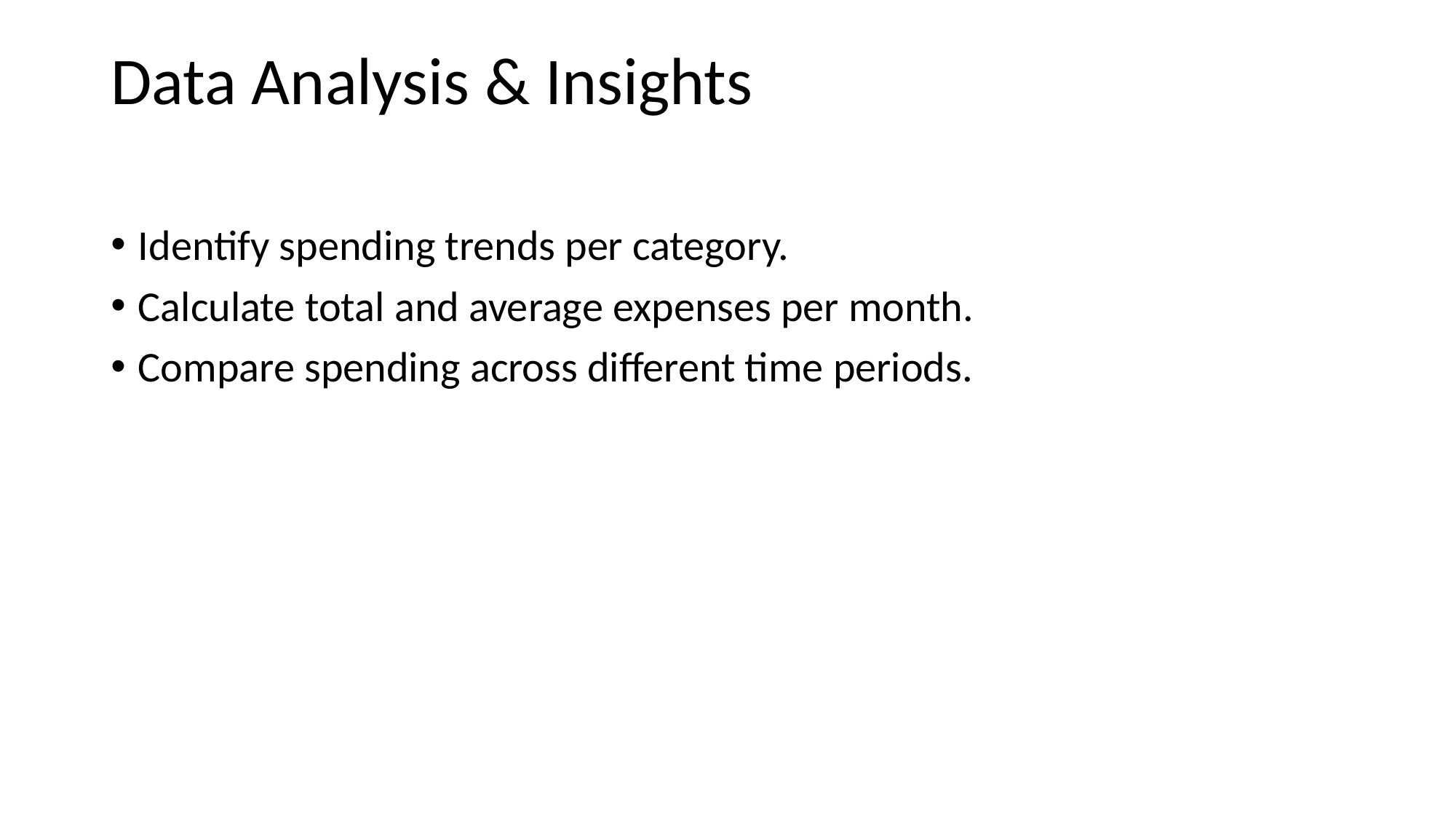

# Data Analysis & Insights
Identify spending trends per category.
Calculate total and average expenses per month.
Compare spending across different time periods.